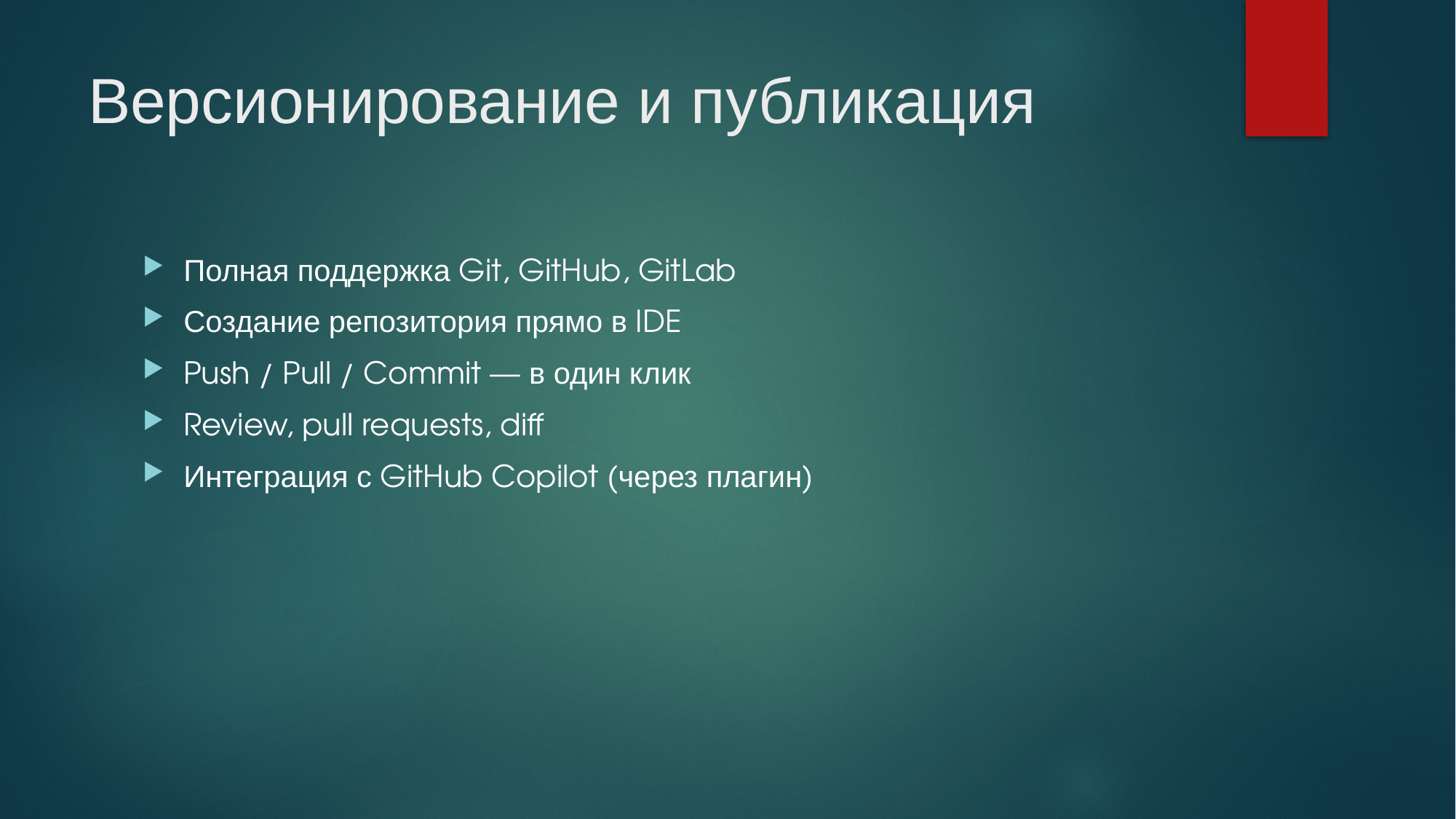

# Версионирование и публикация
Полная поддержка Git, GitHub, GitLab
Создание репозитория прямо в IDE
Push / Pull / Commit — в один клик
Review, pull requests, diff
Интеграция с GitHub Copilot (через плагин)